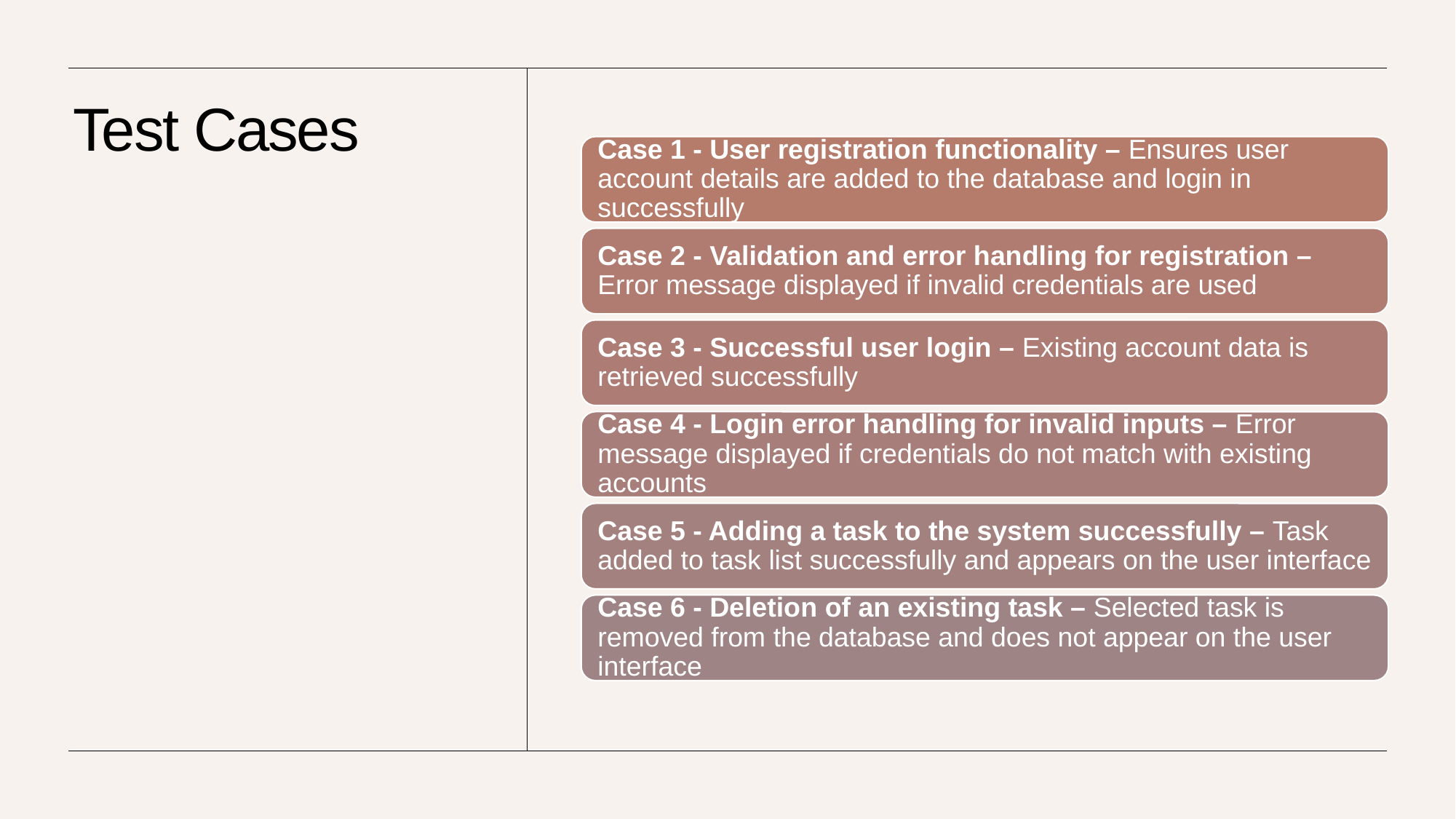

# Test Cases
Case 1 - User registration functionality – Ensures user account details are added to the database and login in successfully
Case 2 - Validation and error handling for registration – Error message displayed if invalid credentials are used
Case 3 - Successful user login – Existing account data is retrieved successfully
Case 4 - Login error handling for invalid inputs – Error message displayed if credentials do not match with existing accounts
Case 5 - Adding a task to the system successfully – Task added to task list successfully and appears on the user interface
Case 6 - Deletion of an existing task – Selected task is removed from the database and does not appear on the user interface